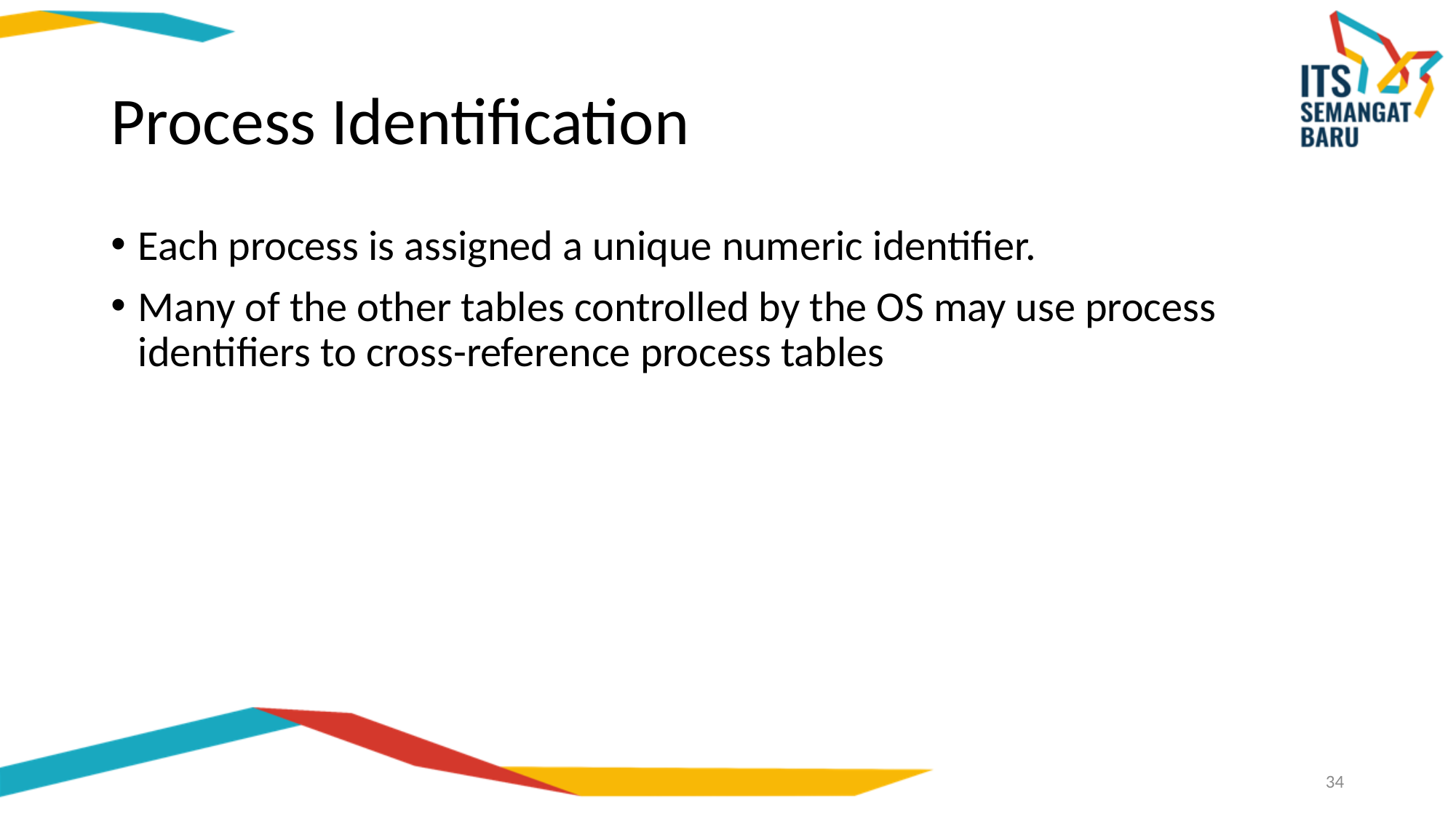

# Process Identification
Each process is assigned a unique numeric identifier.
Many of the other tables controlled by the OS may use process identifiers to cross-reference process tables

34